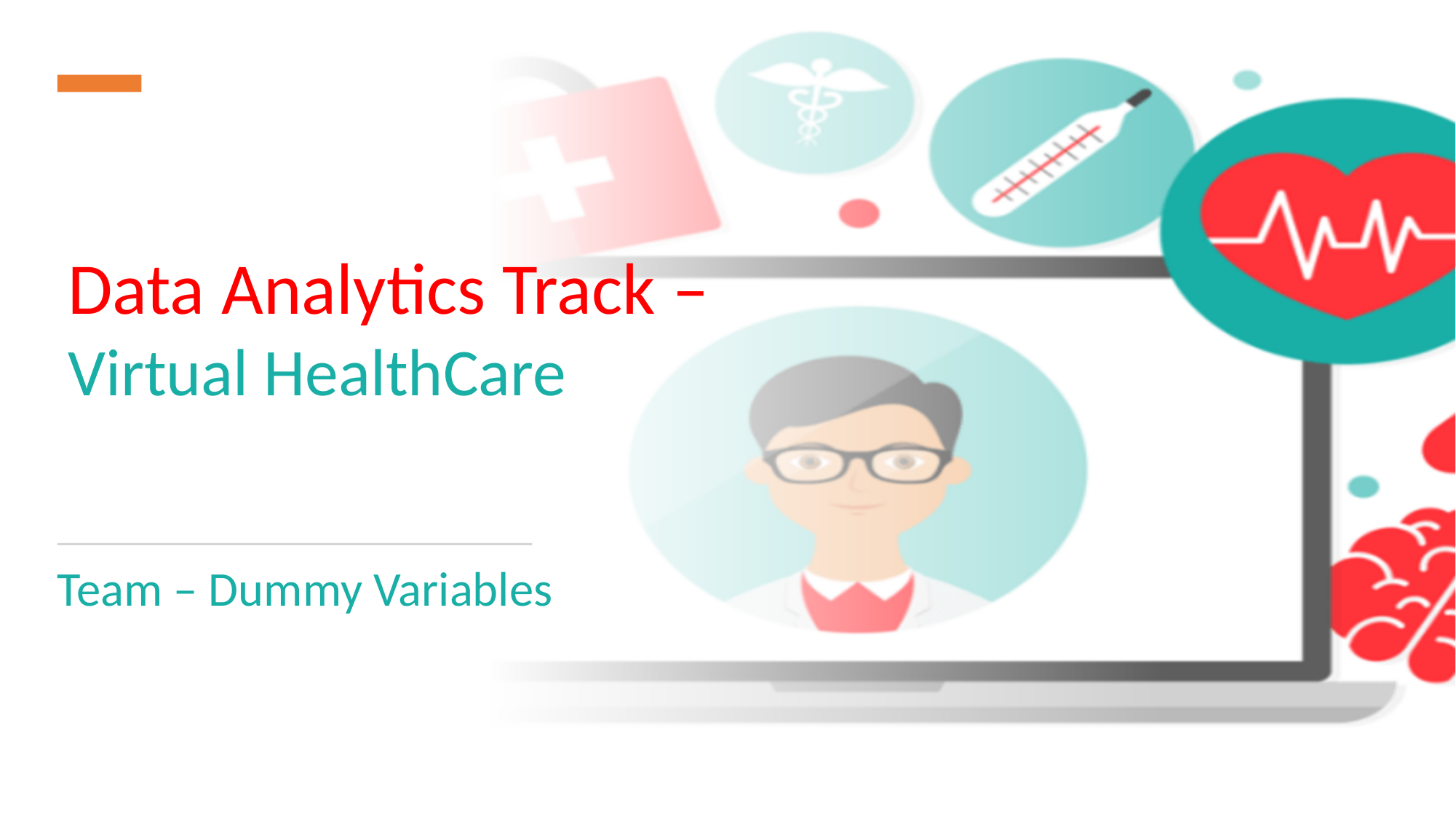

# Data Analytics Track – Virtual HealthCare

Team – Dummy Variables